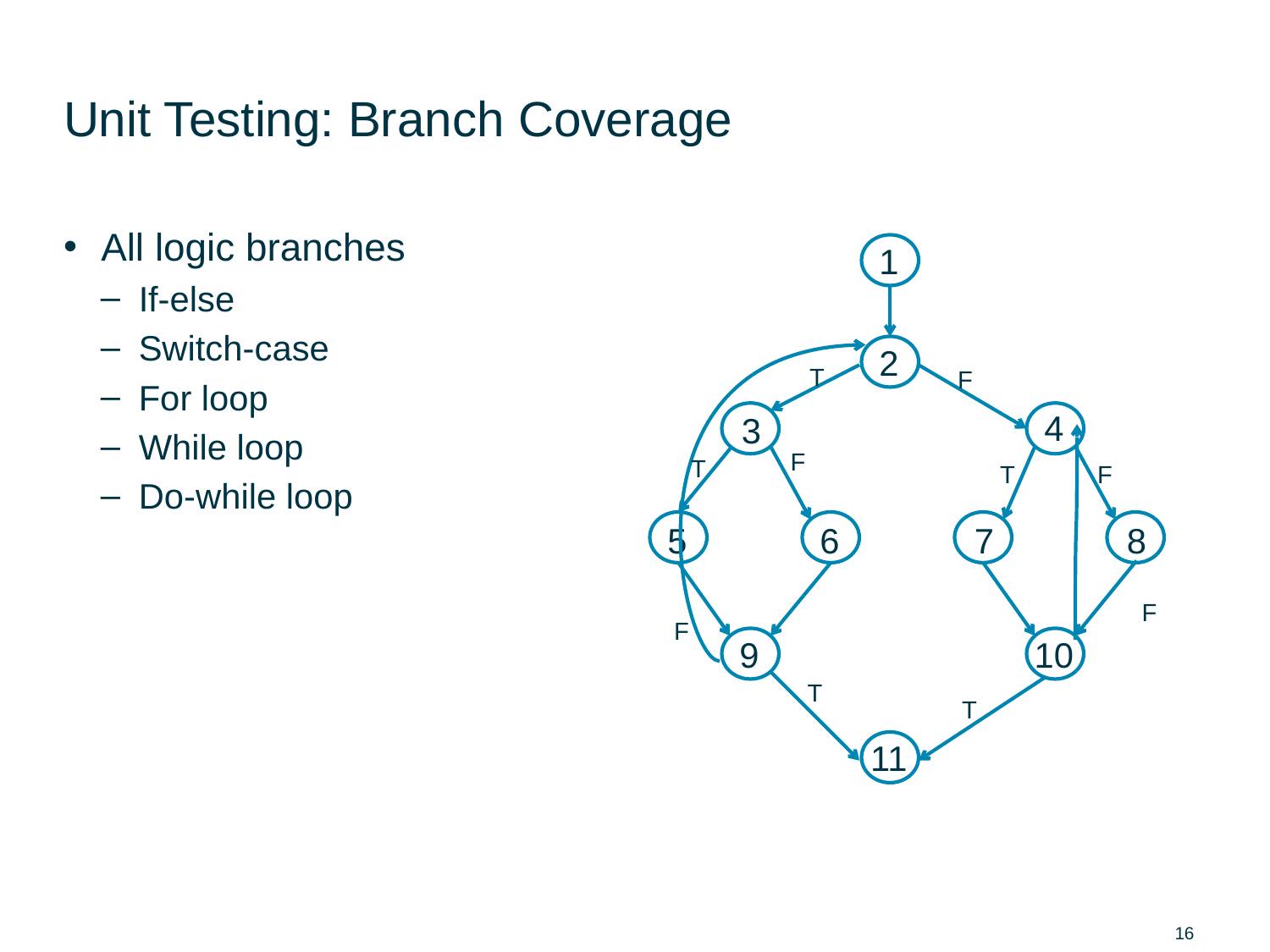

# Unit Testing: Branch Coverage

All logic branches
If-else
Switch-case
For loop
While loop
Do-while loop

1

2
T
F

4
3
F
T
T
F

5
6
7
8
F
F

10
9
T
T

11
16